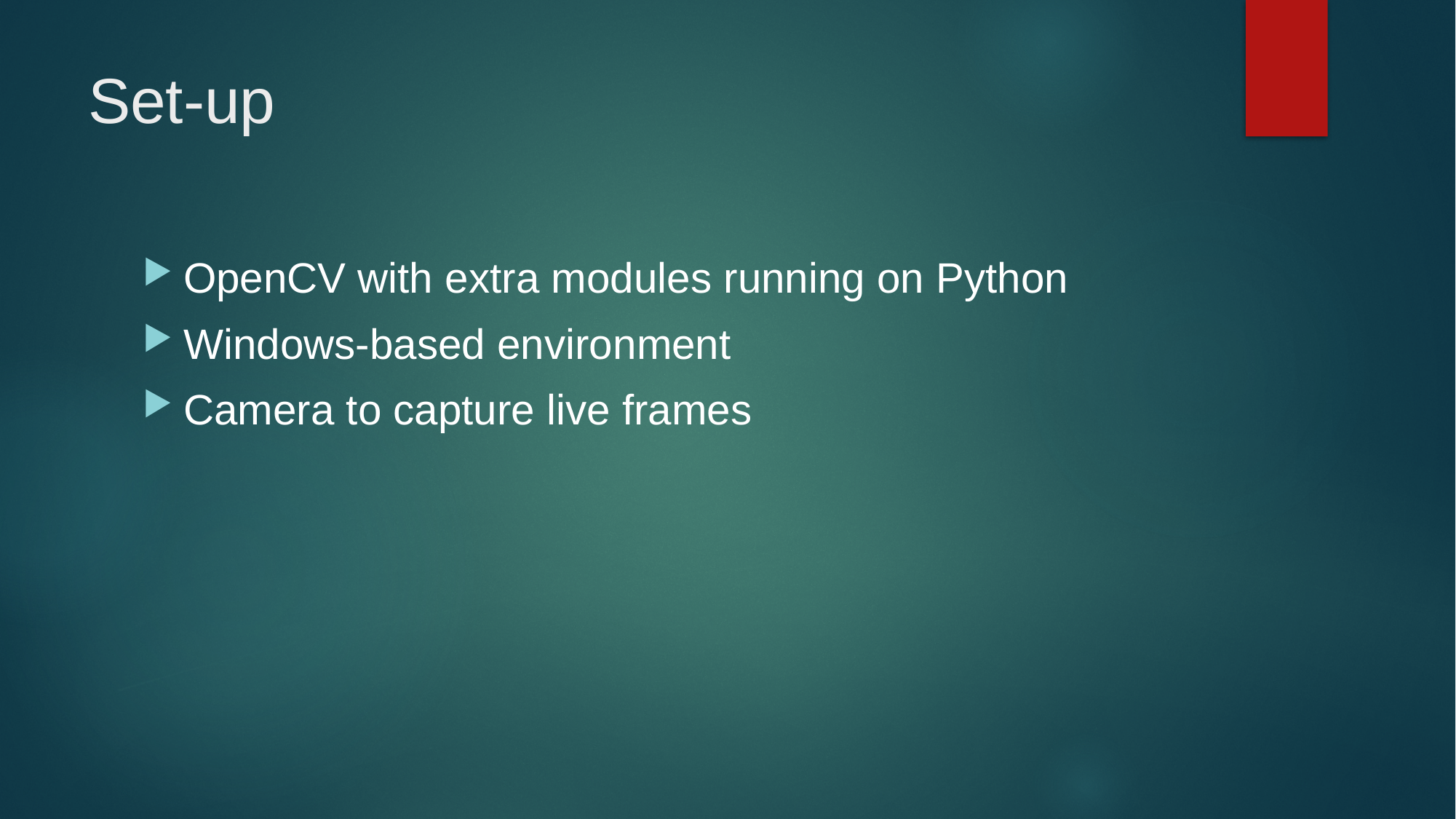

# Set-up
OpenCV with extra modules running on Python
Windows-based environment
Camera to capture live frames